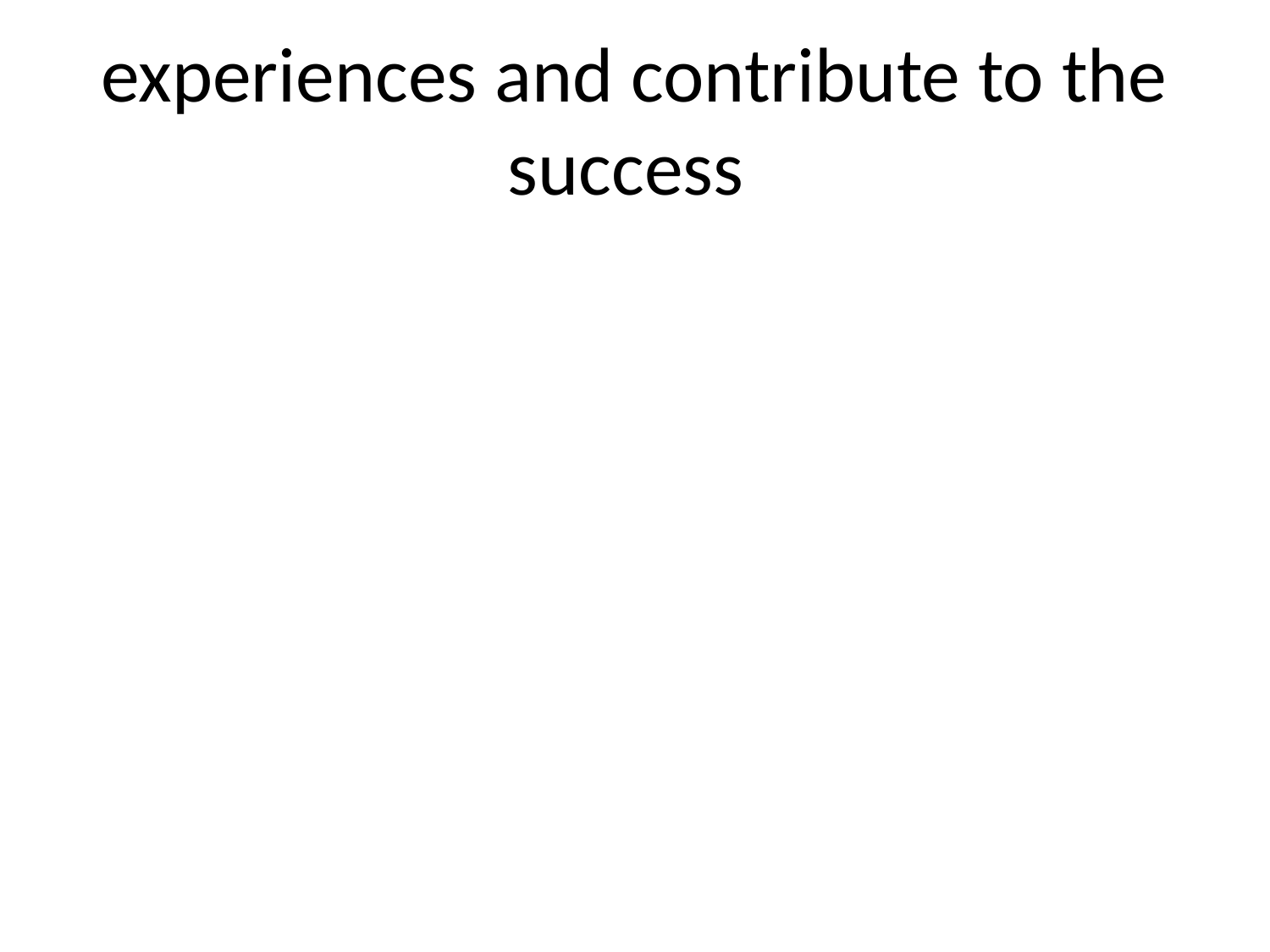

# experiences and contribute to the success